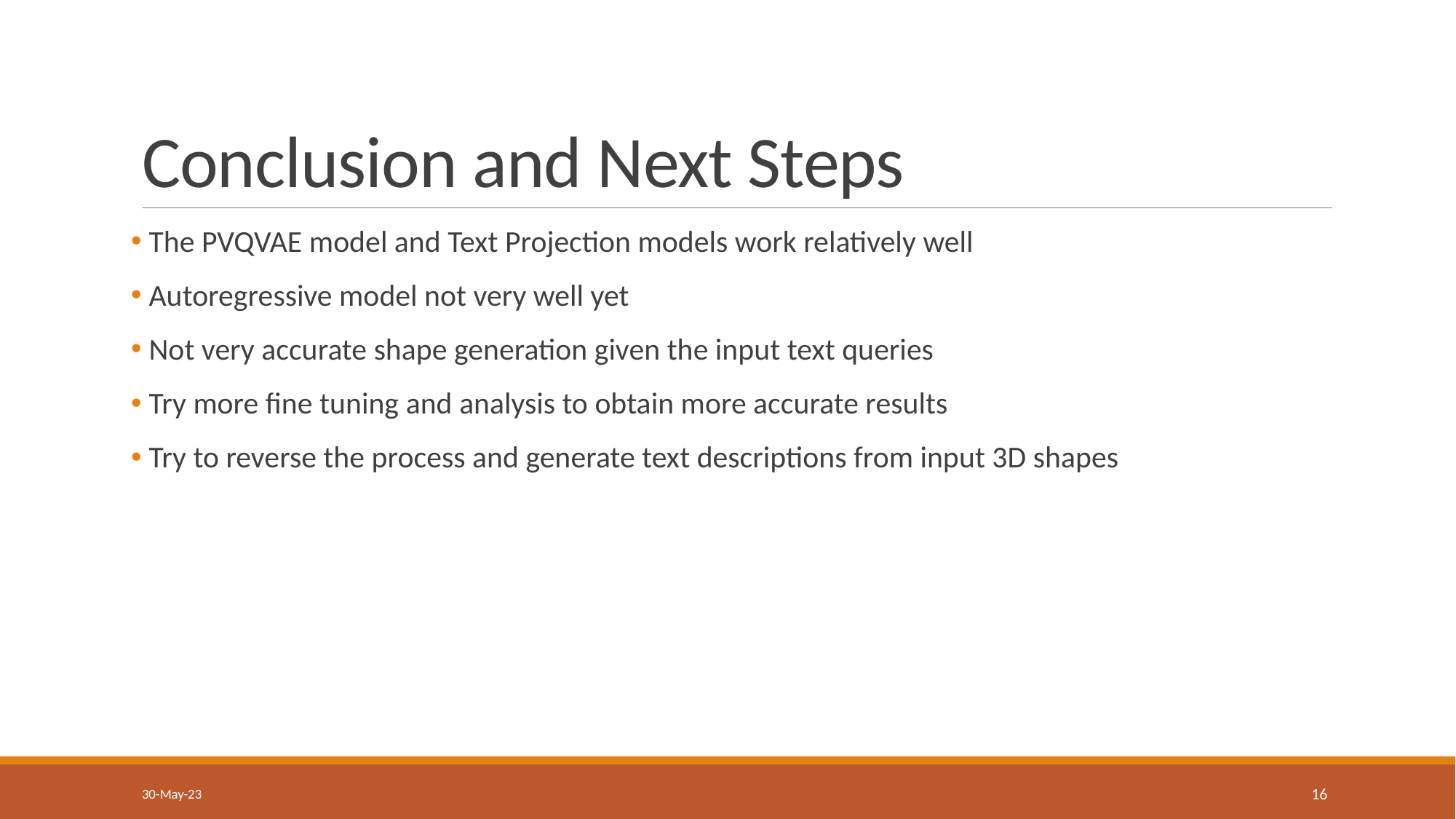

# Conclusion and Next Steps
 The PVQVAE model and Text Projection models work relatively well
 Autoregressive model not very well yet
 Not very accurate shape generation given the input text queries
 Try more fine tuning and analysis to obtain more accurate results
 Try to reverse the process and generate text descriptions from input 3D shapes

30-May-23
16